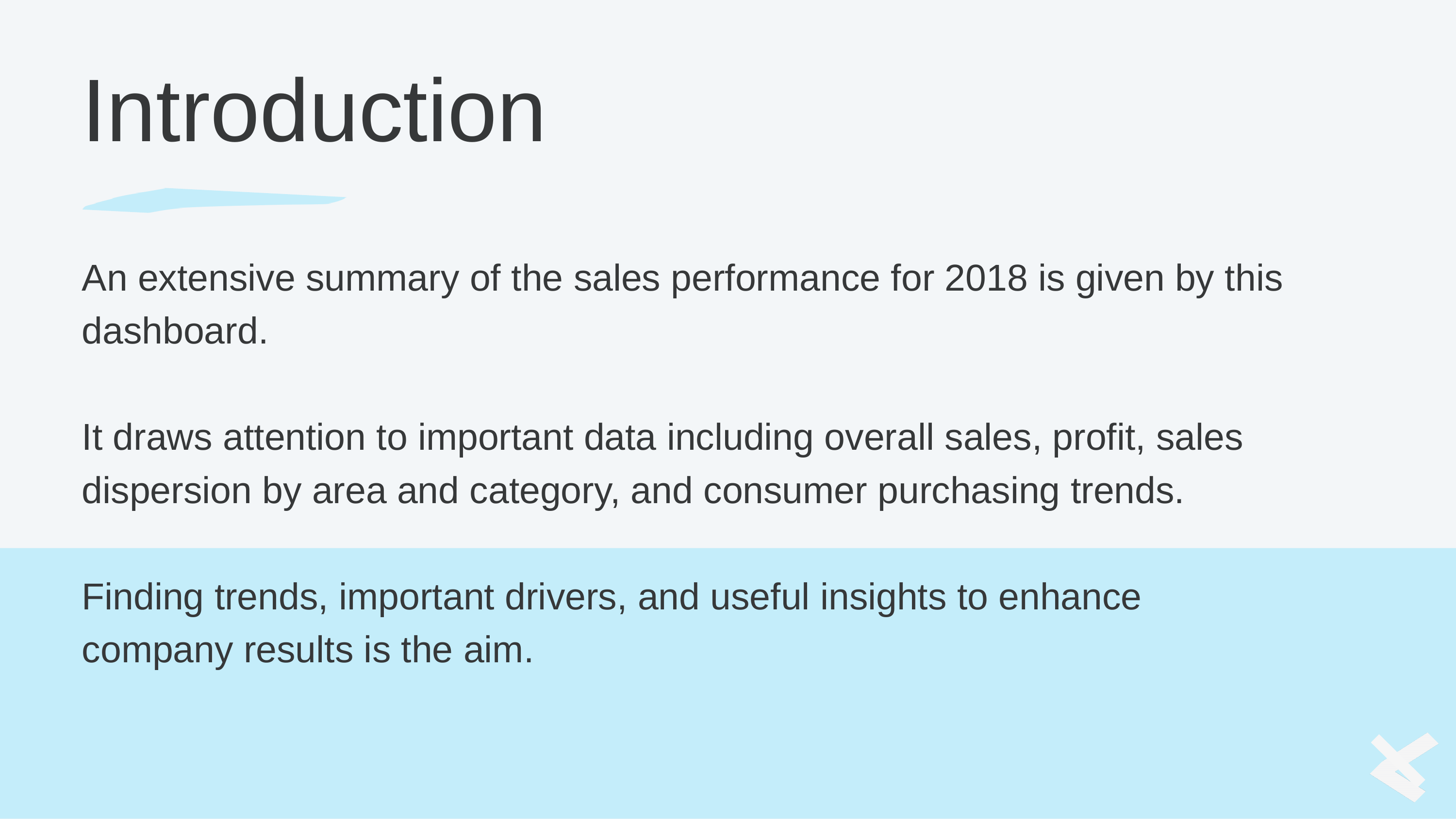

Introduction

An extensive summary of the sales performance for 2018 is given by this dashboard.

It draws attention to important data including overall sales, profit, sales dispersion by area and category, and consumer purchasing trends.

Finding trends, important drivers, and useful insights to enhance company results is the aim.